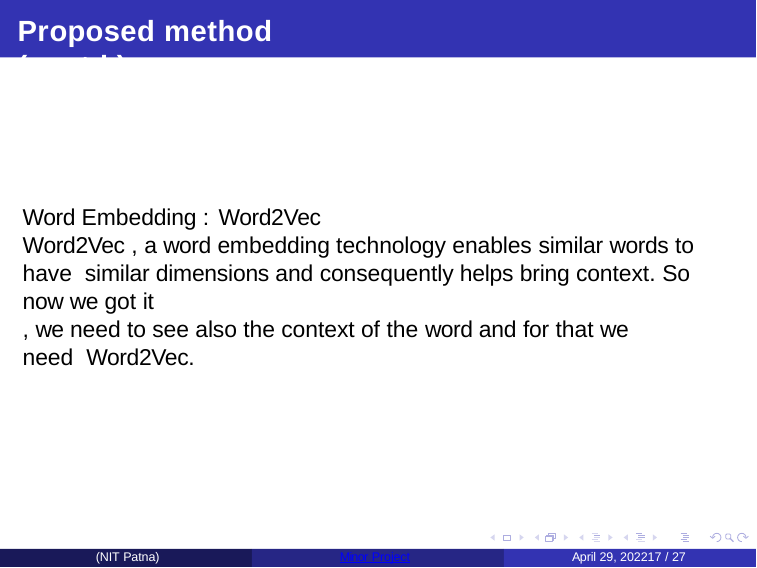

# Proposed method (contd.)
Word Embedding : Word2Vec
Word2Vec , a word embedding technology enables similar words to have  similar dimensions and consequently helps bring context. So now we got it
, we need to see also the context of the word and for that we need  Word2Vec.

(NIT Patna)
Minor Project
April 29, 202217 / 27